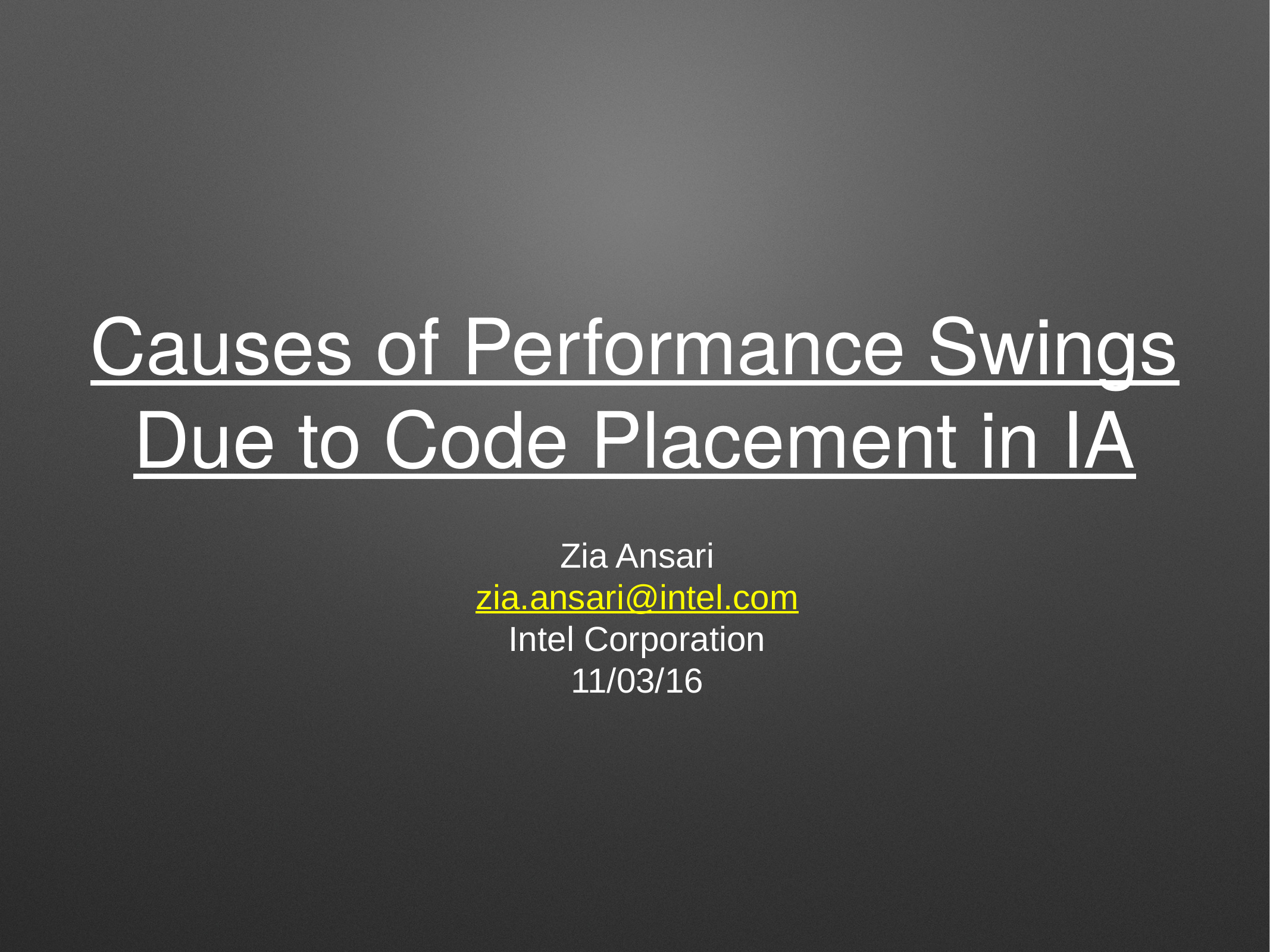

# Causes of Performance Swings Due to Code Placement in IA
Zia Ansari
zia.ansari@intel.com
Intel Corporation
11/03/16